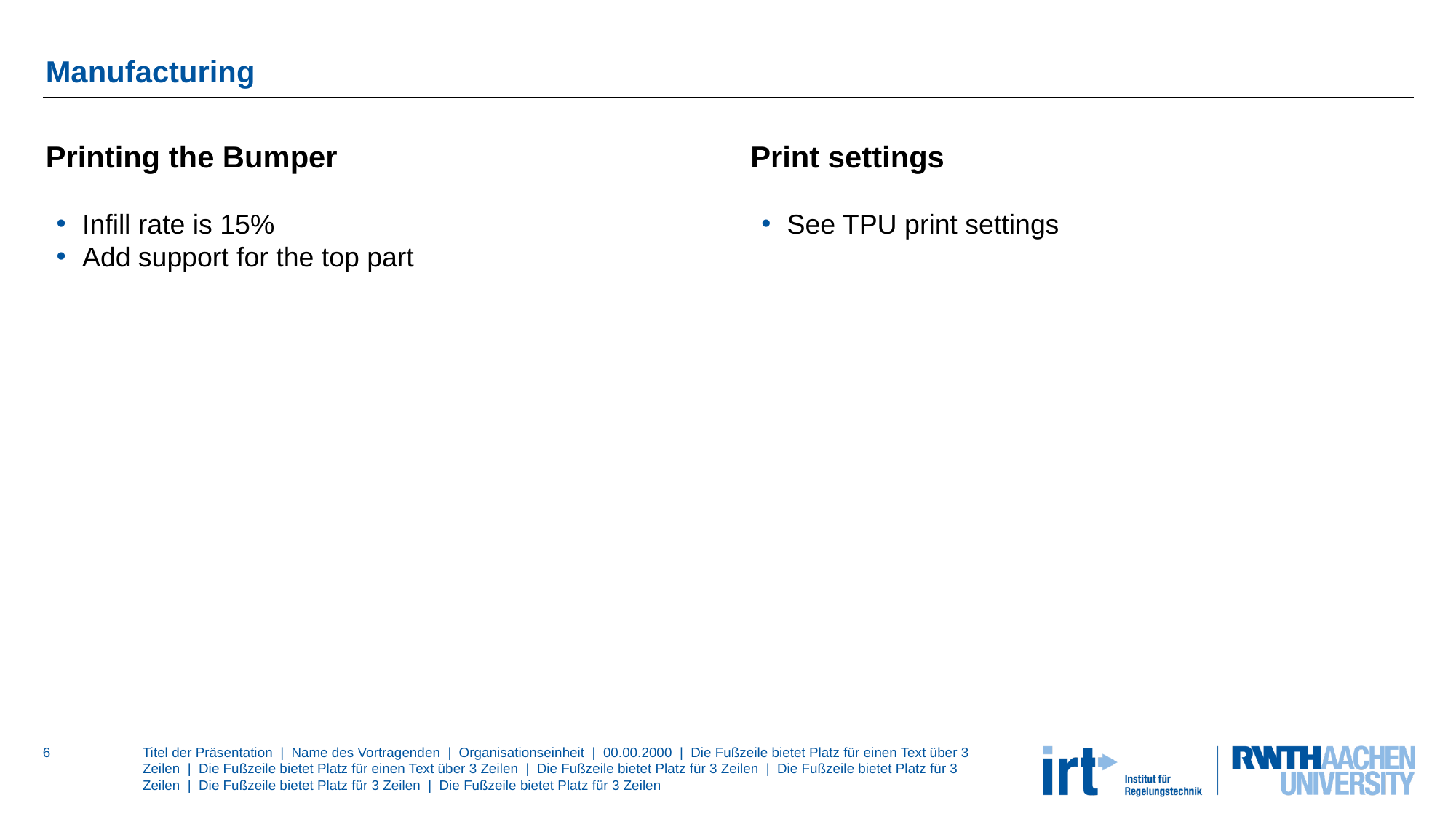

# Manufacturing
Printing the Bumper
Print settings
See TPU print settings
Infill rate is 15%
Add support for the top part